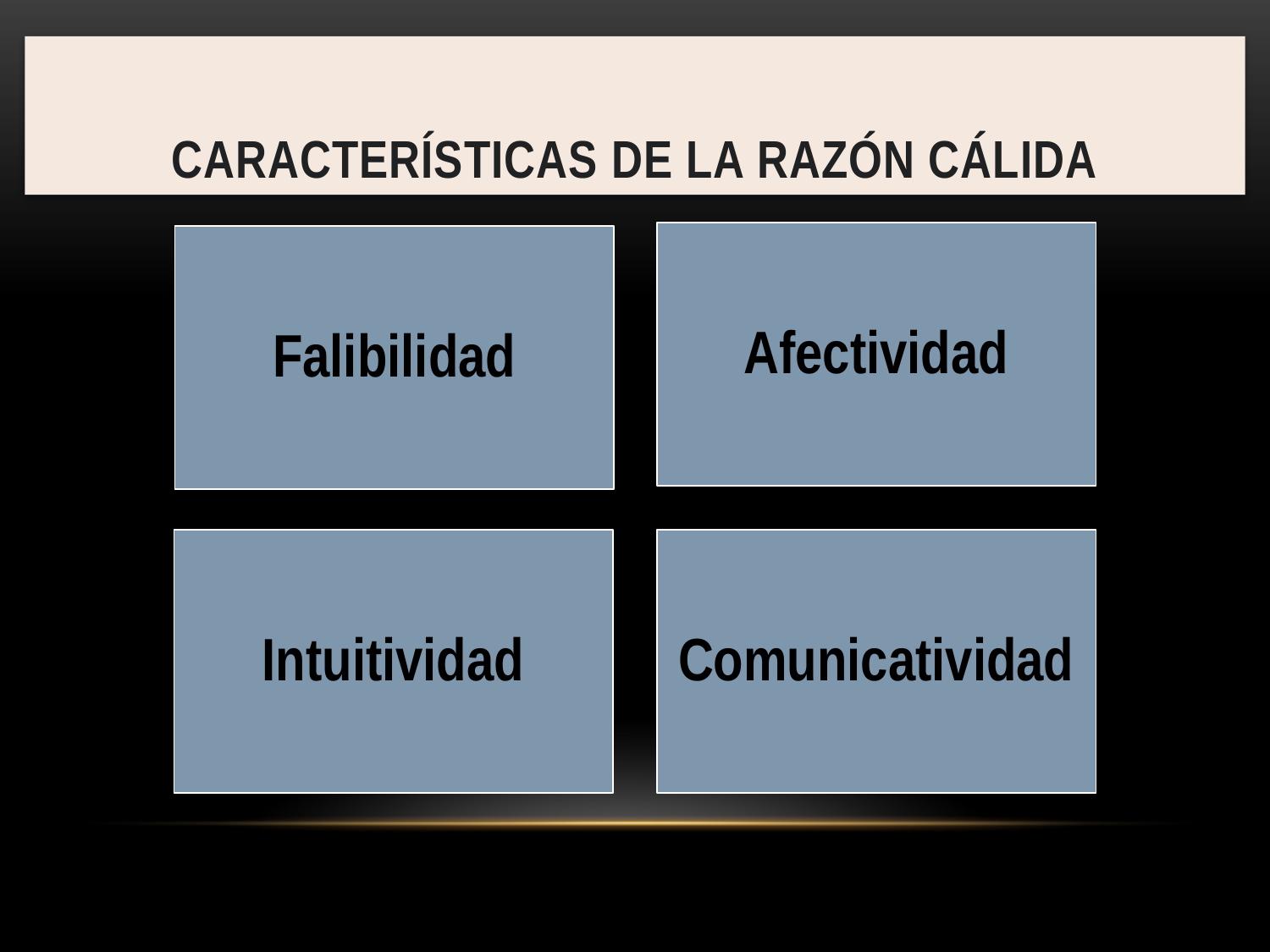

# CARACTERÍSTICAS DE LA Razón cálida
Falibilidad
Afectividad
Intuitividad
Comunicatividad